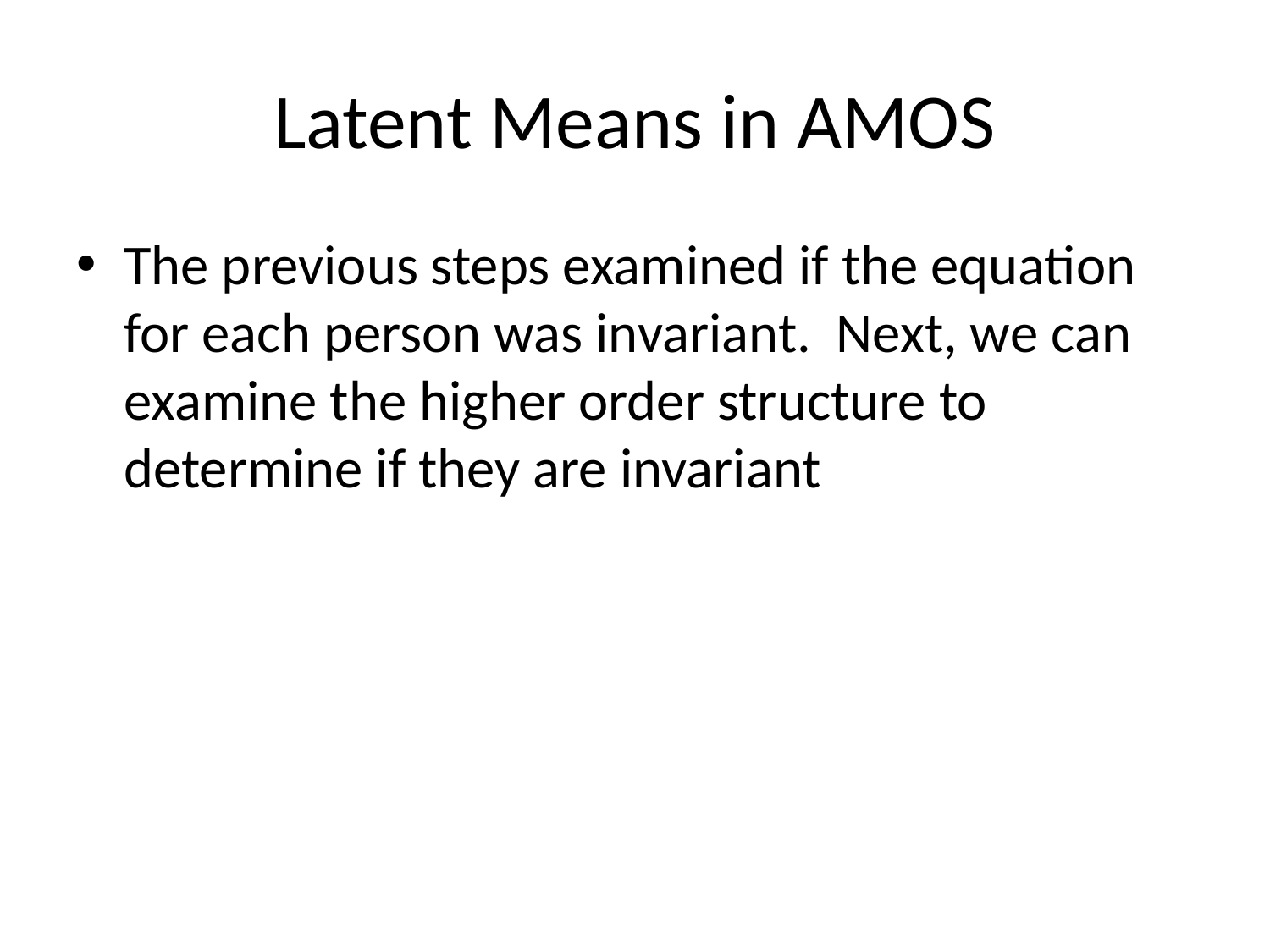

# Latent Means in AMOS
The previous steps examined if the equation for each person was invariant.  Next, we can examine the higher order structure to determine if they are invariant